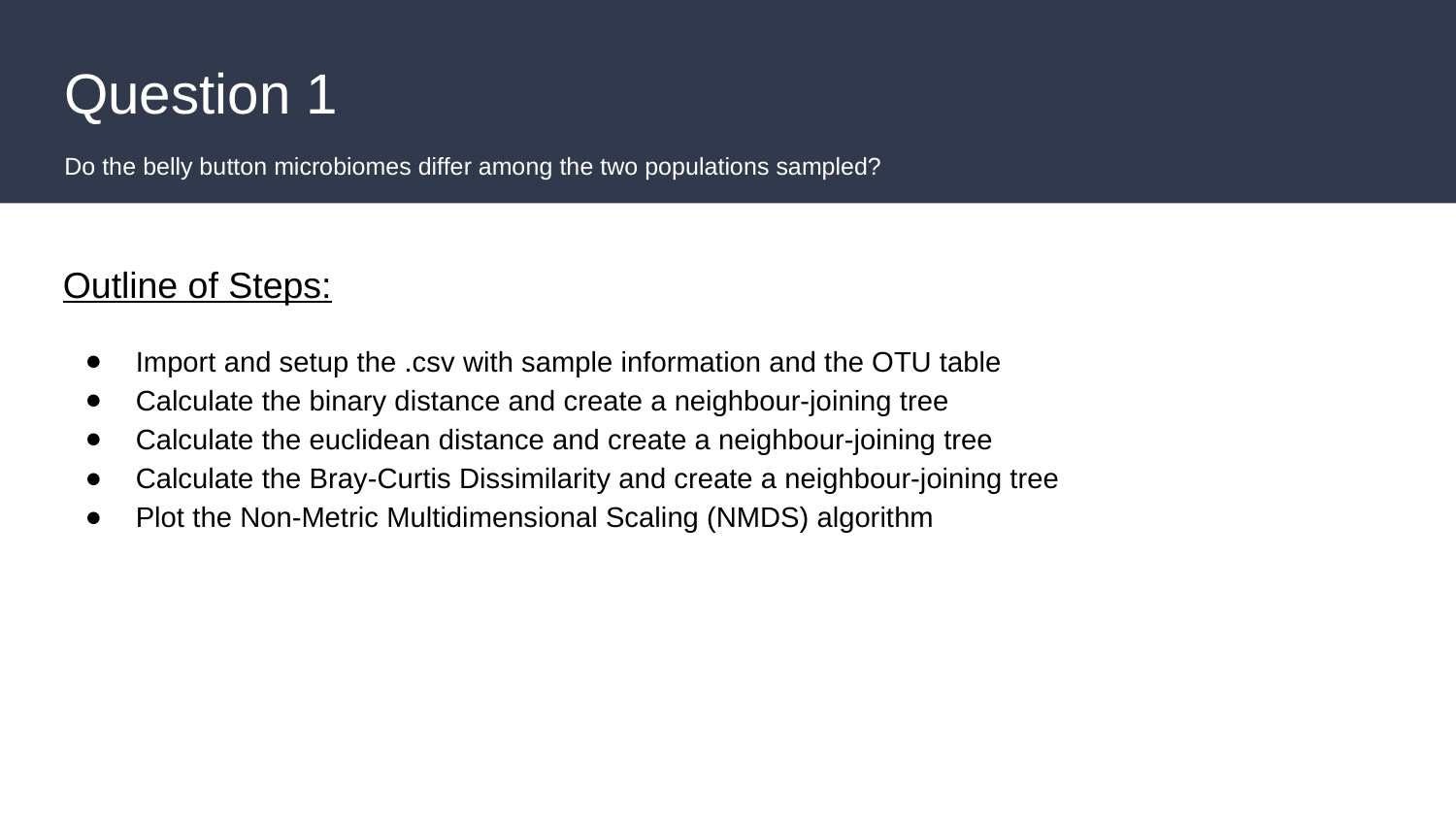

# Question 1
Do the belly button microbiomes differ among the two populations sampled?
Outline of Steps:
Import and setup the .csv with sample information and the OTU table
Calculate the binary distance and create a neighbour-joining tree
Calculate the euclidean distance and create a neighbour-joining tree
Calculate the Bray-Curtis Dissimilarity and create a neighbour-joining tree
Plot the Non-Metric Multidimensional Scaling (NMDS) algorithm